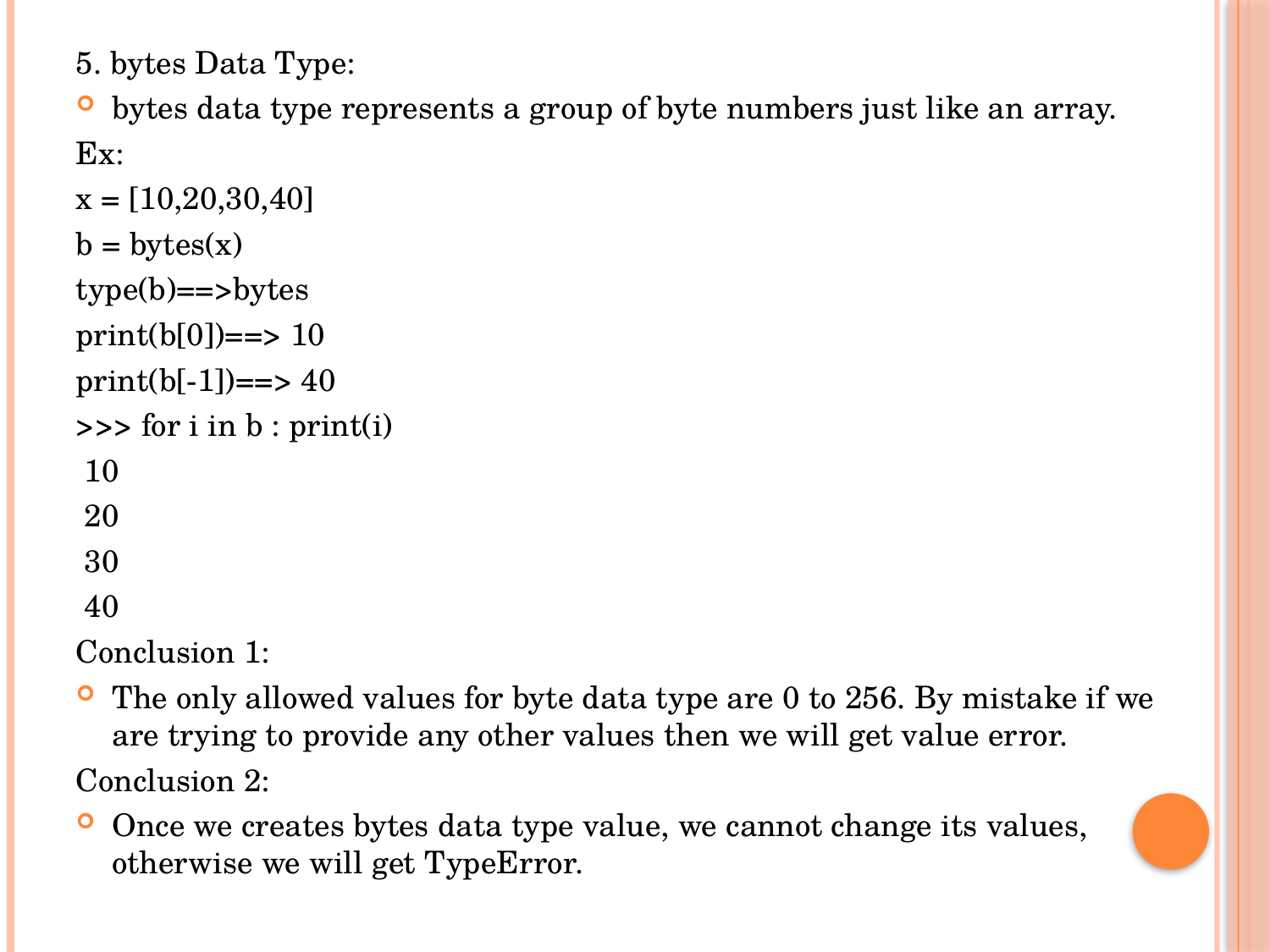

5. bytes Data Type:
bytes data type represents a group of byte numbers just like an array.
Ex:
x = [10,20,30,40]
b = bytes(x)
type(b)==>bytes
print(b[0])==> 10
print(b[-1])==> 40
>>> for i in b : print(i)
 10
 20
 30
 40
Conclusion 1:
The only allowed values for byte data type are 0 to 256. By mistake if we are trying to provide any other values then we will get value error.
Conclusion 2:
Once we creates bytes data type value, we cannot change its values, otherwise we will get TypeError.